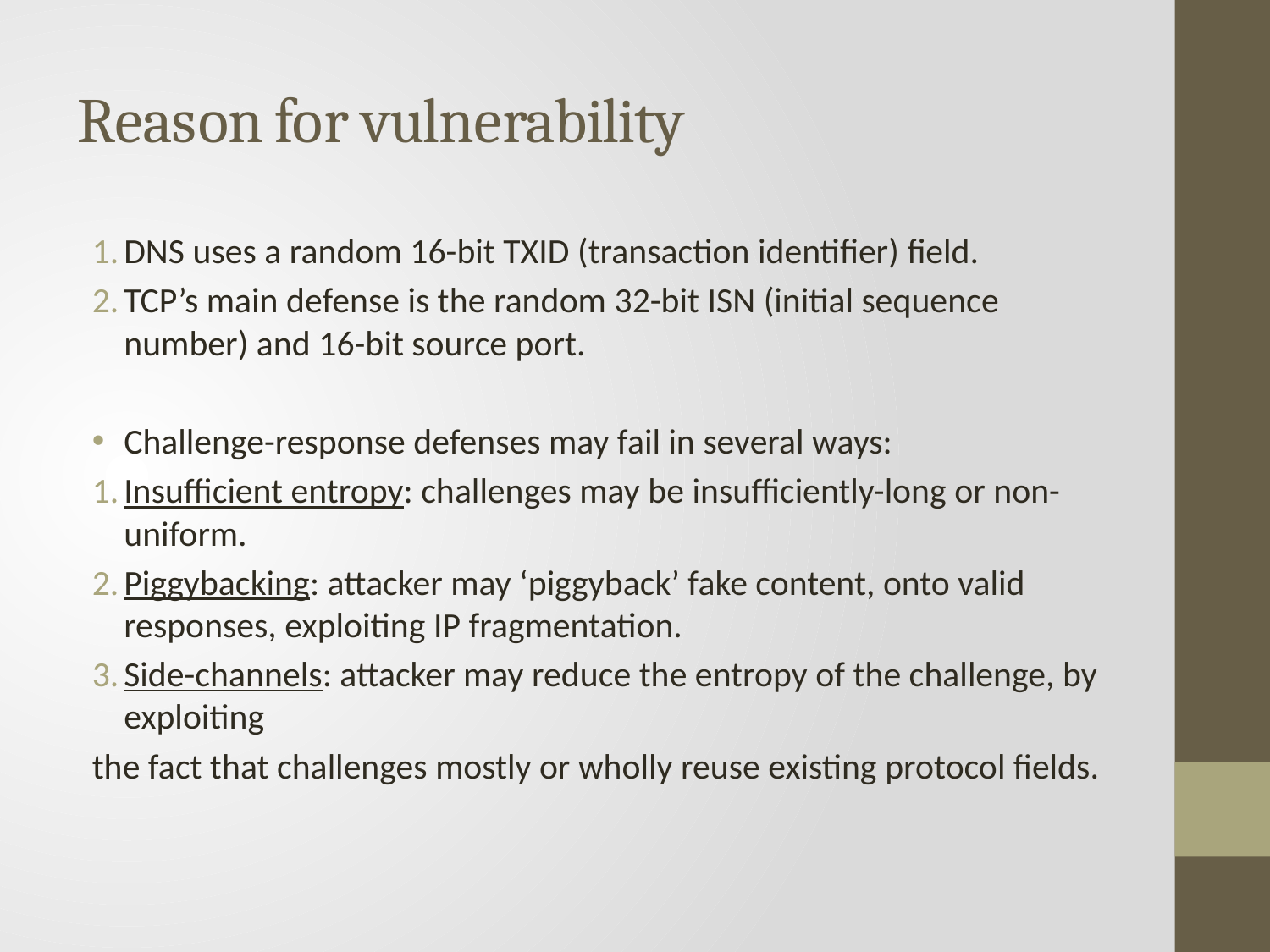

# Reason for vulnerability
DNS uses a random 16-bit TXID (transaction identifier) field.
TCP’s main defense is the random 32-bit ISN (initial sequence number) and 16-bit source port.

Challenge-response defenses may fail in several ways:
Insufficient entropy: challenges may be insufficiently-long or non-uniform.
Piggybacking: attacker may ‘piggyback’ fake content, onto valid responses, exploiting IP fragmentation.
Side-channels: attacker may reduce the entropy of the challenge, by exploiting
the fact that challenges mostly or wholly reuse existing protocol fields.